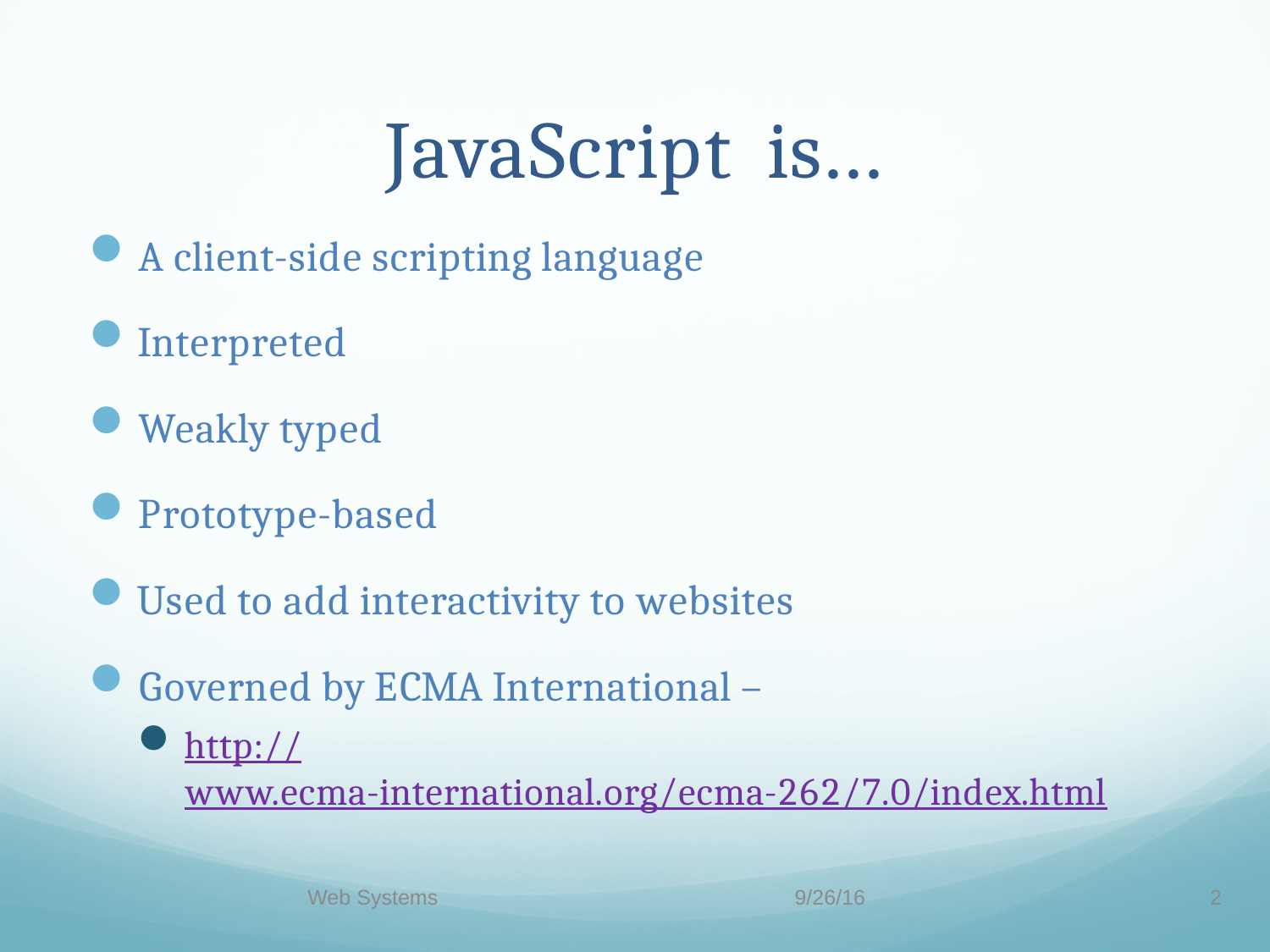

# JavaScript	is...
A client-side scripting language
Interpreted
Weakly typed
Prototype-based
Used to add interactivity to websites
Governed by ECMA International –
http://www.ecma-international.org/ecma-262/7.0/index.html

Web Systems
9/26/16
2